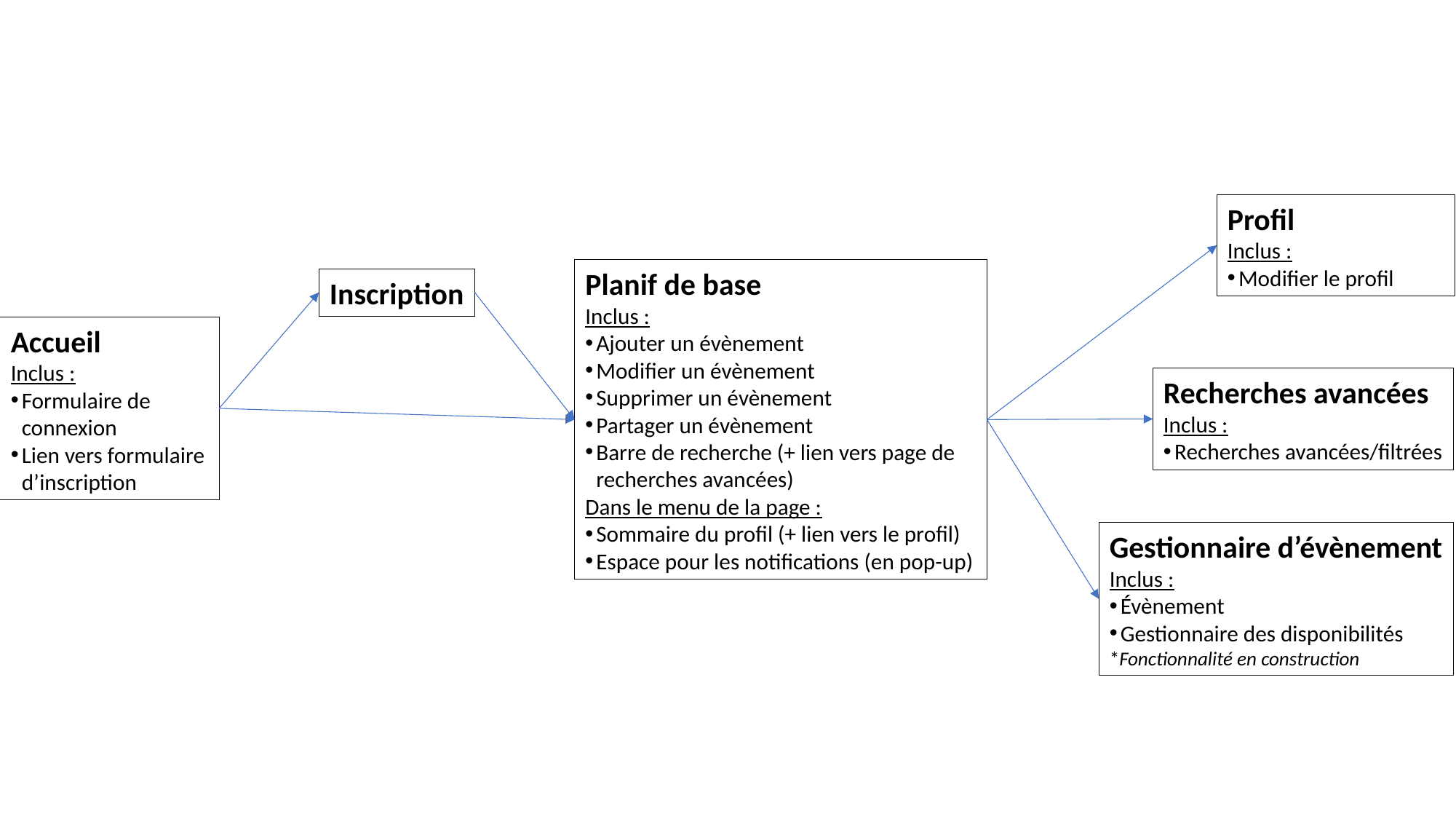

Profil
Inclus :
Modifier le profil
Planif de base
Inclus :
Ajouter un évènement
Modifier un évènement
Supprimer un évènement
Partager un évènement
Barre de recherche (+ lien vers page de recherches avancées)
Dans le menu de la page :
Sommaire du profil (+ lien vers le profil)
Espace pour les notifications (en pop-up)
Inscription
Accueil
Inclus :
Formulaire de connexion
Lien vers formulaire d’inscription
Recherches avancées
Inclus :
Recherches avancées/filtrées
Gestionnaire d’évènement
Inclus :
Évènement
Gestionnaire des disponibilités
*Fonctionnalité en construction